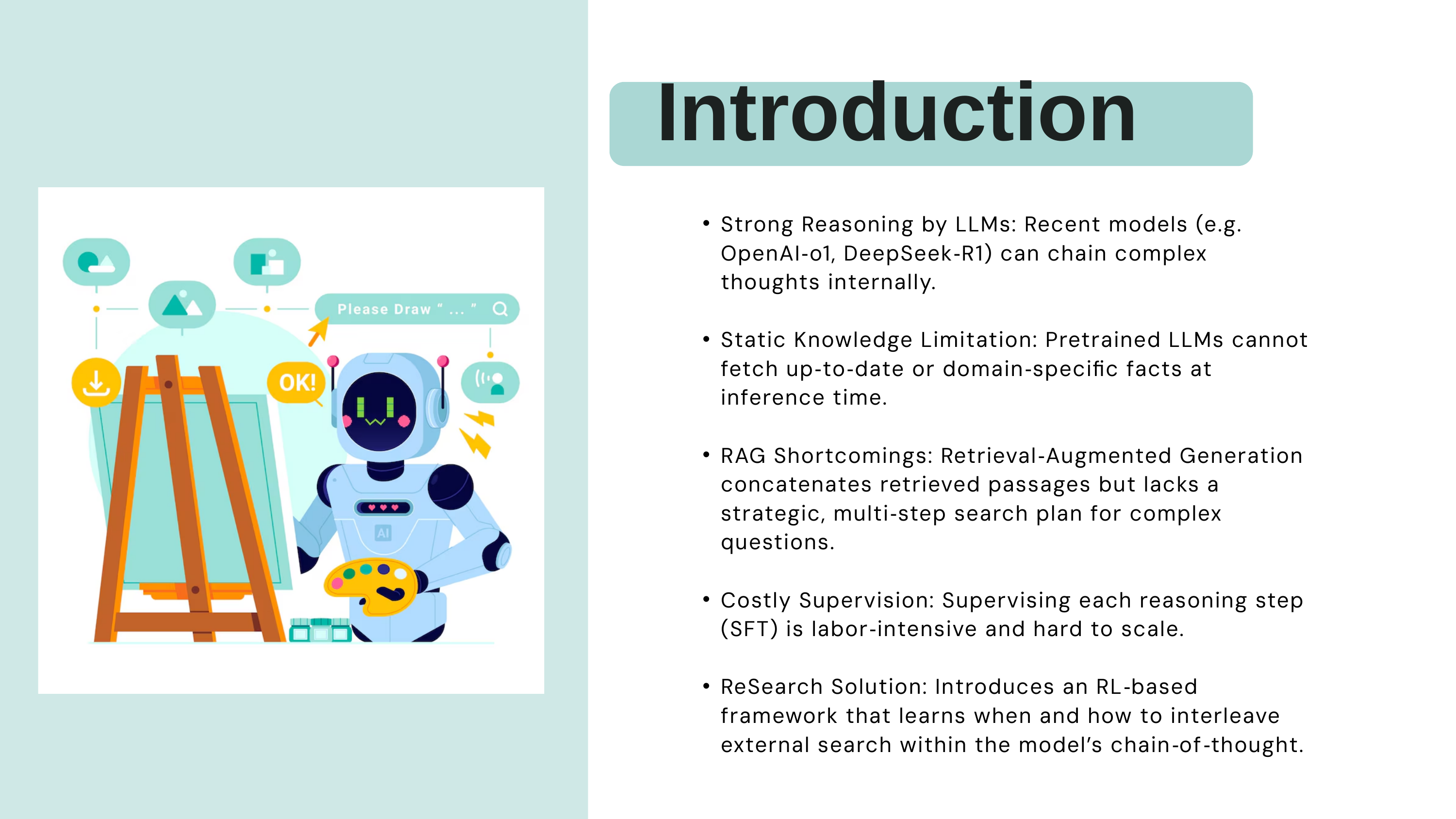

Introduction

Strong Reasoning by LLMs: Recent models (e.g. OpenAI‑o1, DeepSeek‑R1) can chain complex thoughts internally. ​

Static Knowledge Limitation: Pretrained LLMs cannot fetch up‑to‑date or domain‑specific facts at inference time. ​

RAG Shortcomings: Retrieval‑Augmented Generation concatenates retrieved passages but lacks a strategic, multi‑step search plan for complex questions. ​

Costly Supervision: Supervising each reasoning step (SFT) is labor‑intensive and hard to scale. ​

ReSearch Solution: Introduces an RL‑based framework that learns when and how to interleave external search within the model’s chain‑of‑thought. ​